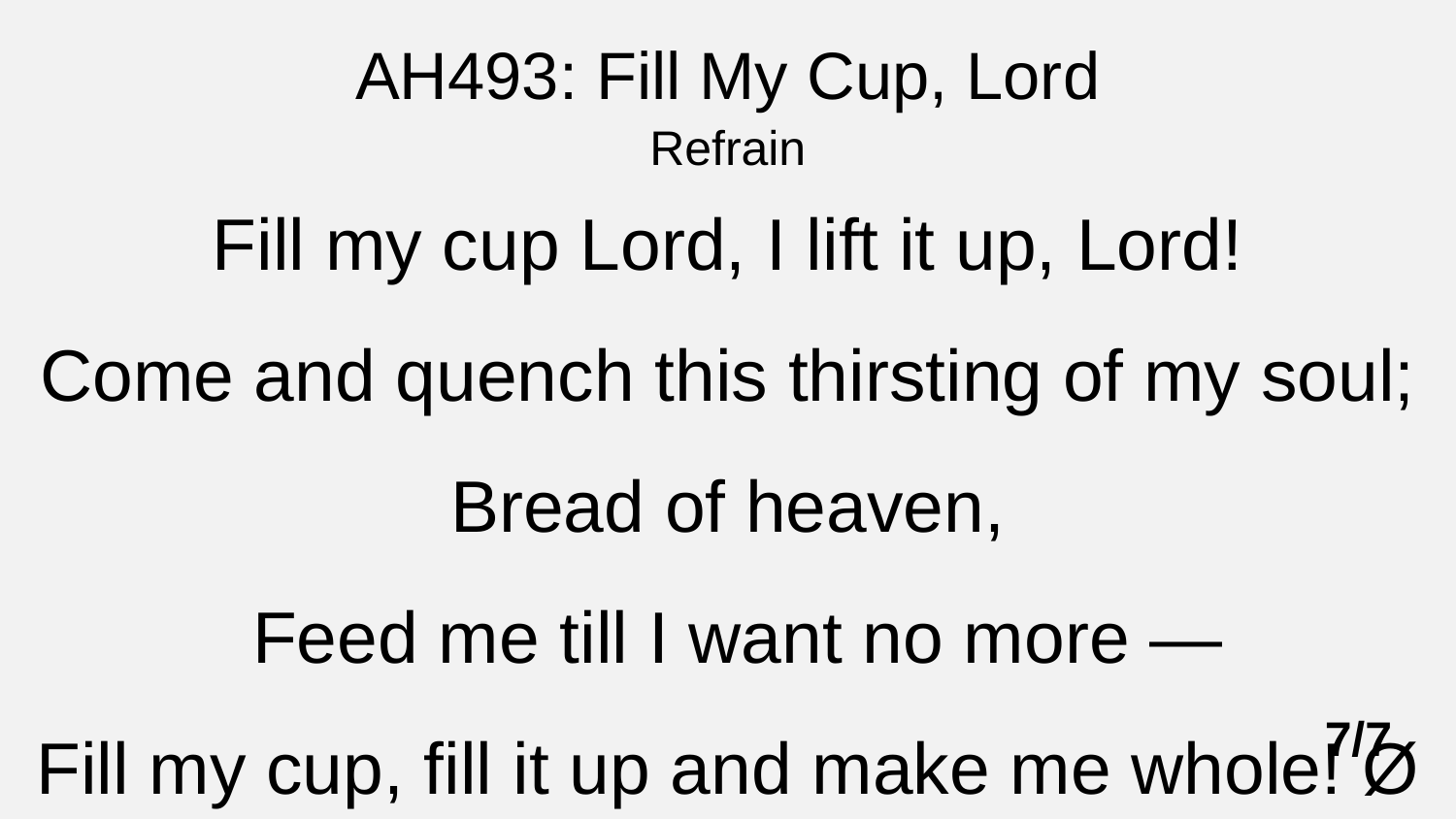

AH493: Fill My Cup, Lord
Refrain
Fill my cup Lord, I lift it up, Lord!
Come and quench this thirsting of my soul;
Bread of heaven,
 Feed me till I want no more —
Fill my cup, fill it up and make me whole! Ø
7/7